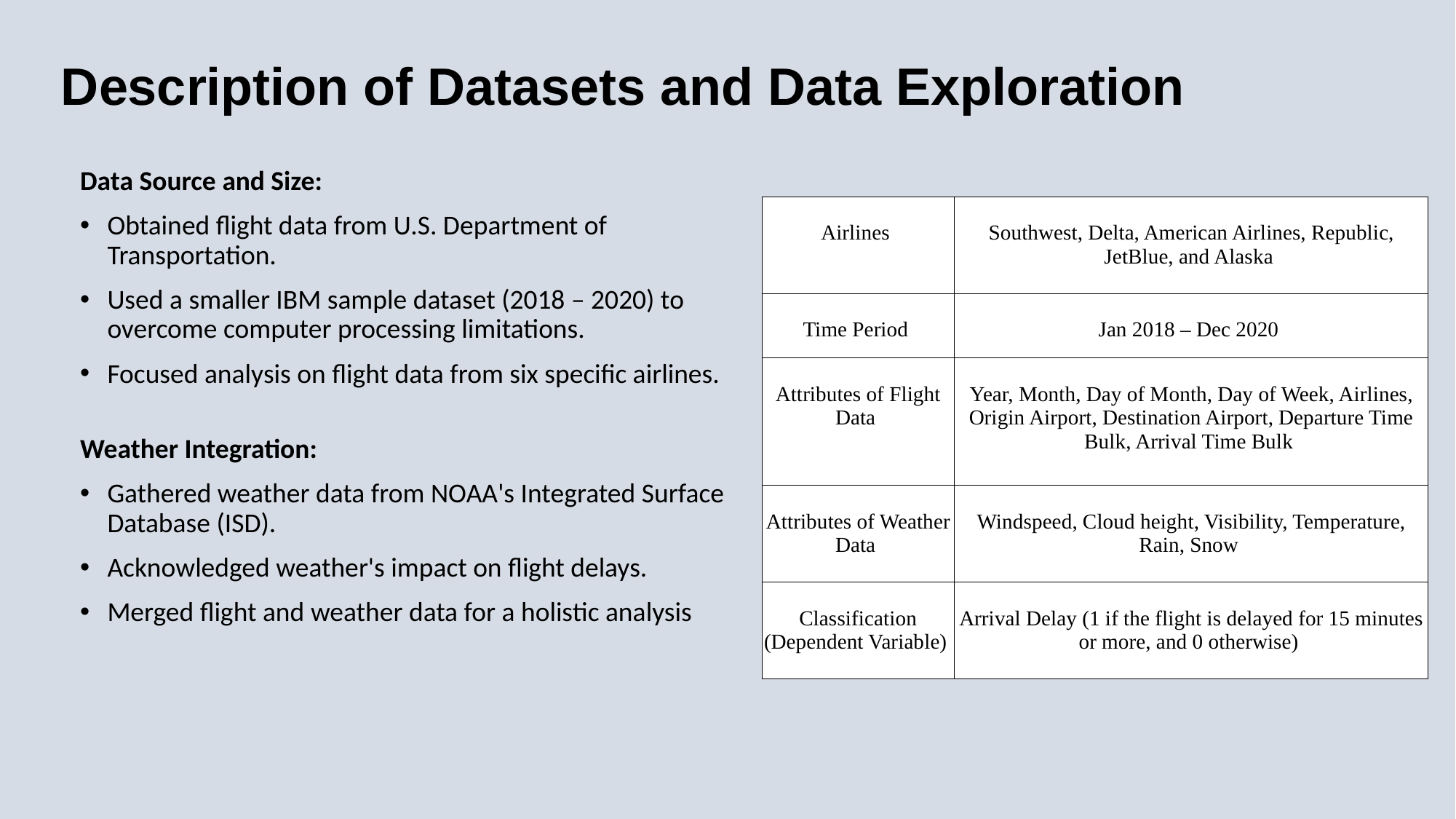

# Description of Datasets and Data Exploration
Data Source and Size:
Obtained flight data from U.S. Department of Transportation.
Used a smaller IBM sample dataset (2018 – 2020) to overcome computer processing limitations.
Focused analysis on flight data from six specific airlines.

Weather Integration:
Gathered weather data from NOAA's Integrated Surface Database (ISD).
Acknowledged weather's impact on flight delays.
Merged flight and weather data for a holistic analysis

| Airlines | Southwest, Delta, American Airlines, Republic, JetBlue, and Alaska |
| --- | --- |
| Time Period | Jan 2018 – Dec 2020 |
| Attributes of Flight Data | Year, Month, Day of Month, Day of Week, Airlines, Origin Airport, Destination Airport, Departure Time Bulk, Arrival Time Bulk |
| Attributes of Weather Data | Windspeed, Cloud height, Visibility, Temperature, Rain, Snow |
| Classification (Dependent Variable) | Arrival Delay (1 if the flight is delayed for 15 minutes or more, and 0 otherwise) |